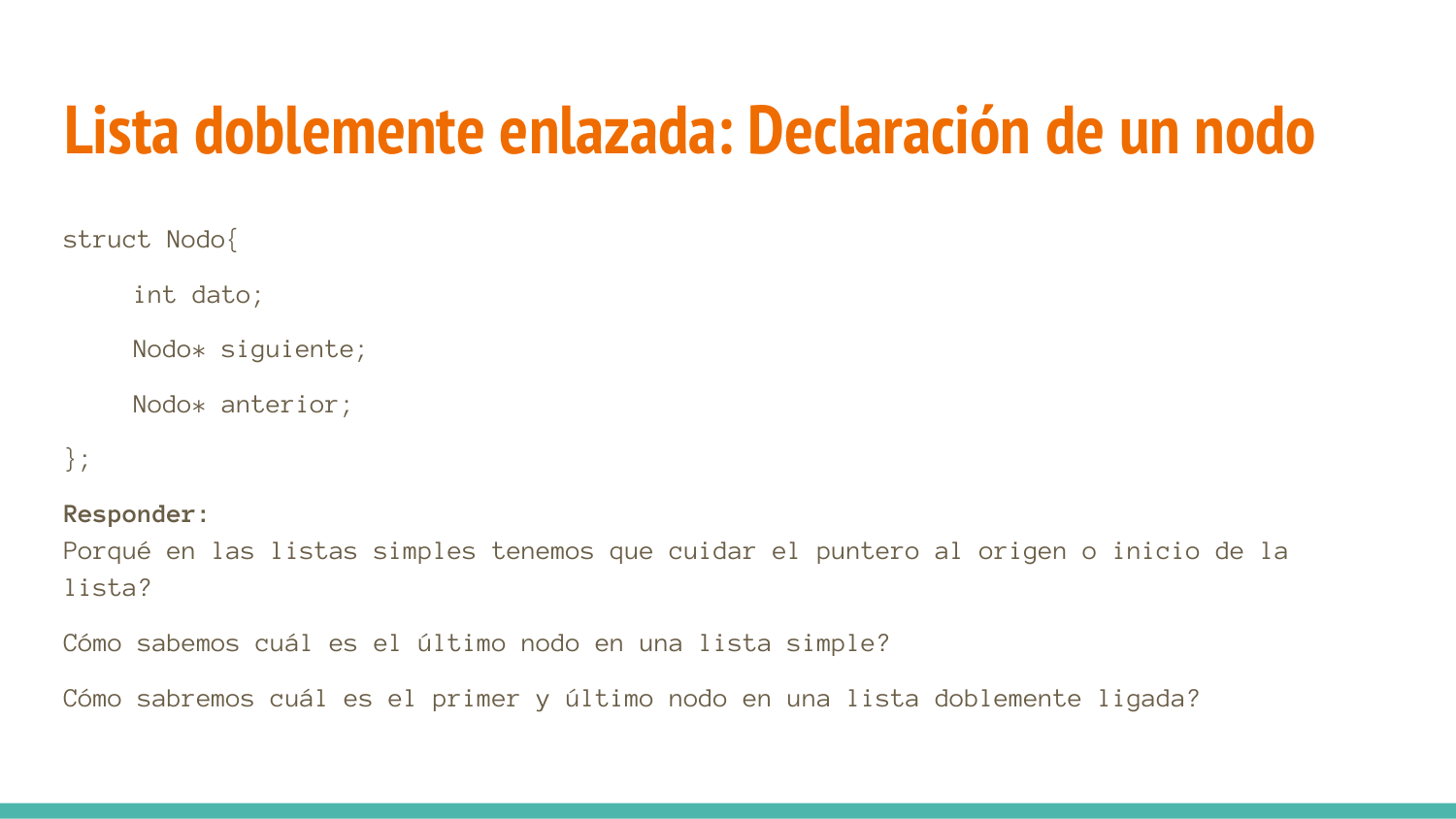

# Lista doblemente enlazada: Declaración de un nodo
struct Nodo{
int dato;
Nodo* siguiente;
Nodo* anterior;
};
Responder:
Porqué en las listas simples tenemos que cuidar el puntero al origen o inicio de la lista?
Cómo sabemos cuál es el último nodo en una lista simple?
Cómo sabremos cuál es el primer y último nodo en una lista doblemente ligada?